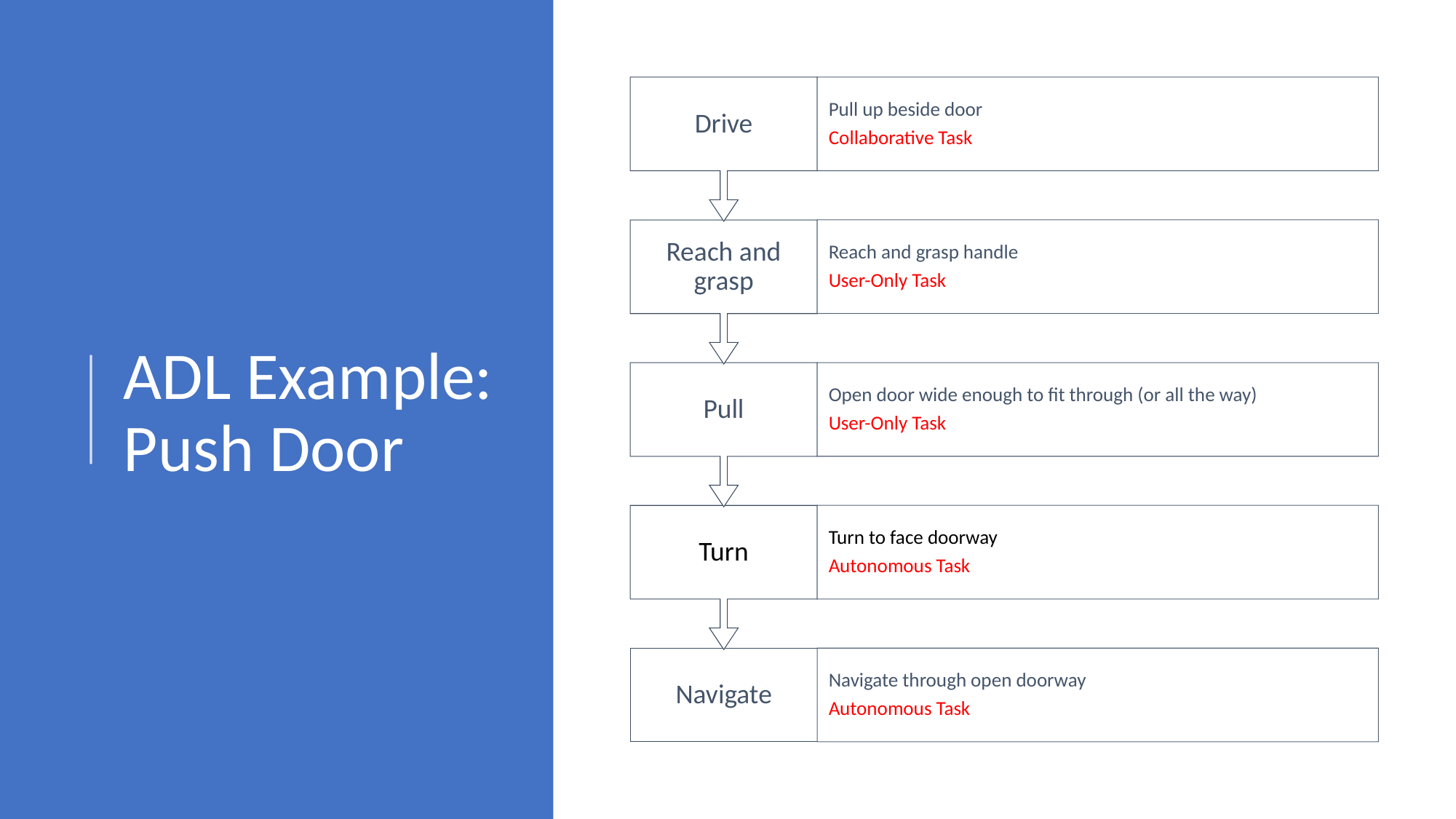

Navigate
Navigate through open doorway
Autonomous Task
Turn
Turn to face doorway
Autonomous Task
Pull
Open door wide enough to fit through (or all the way)
User-Only Task
Reach and grasp
Reach and grasp handle
User-Only Task
Drive
Pull up beside door
Collaborative Task
# ADL Example: Push Door